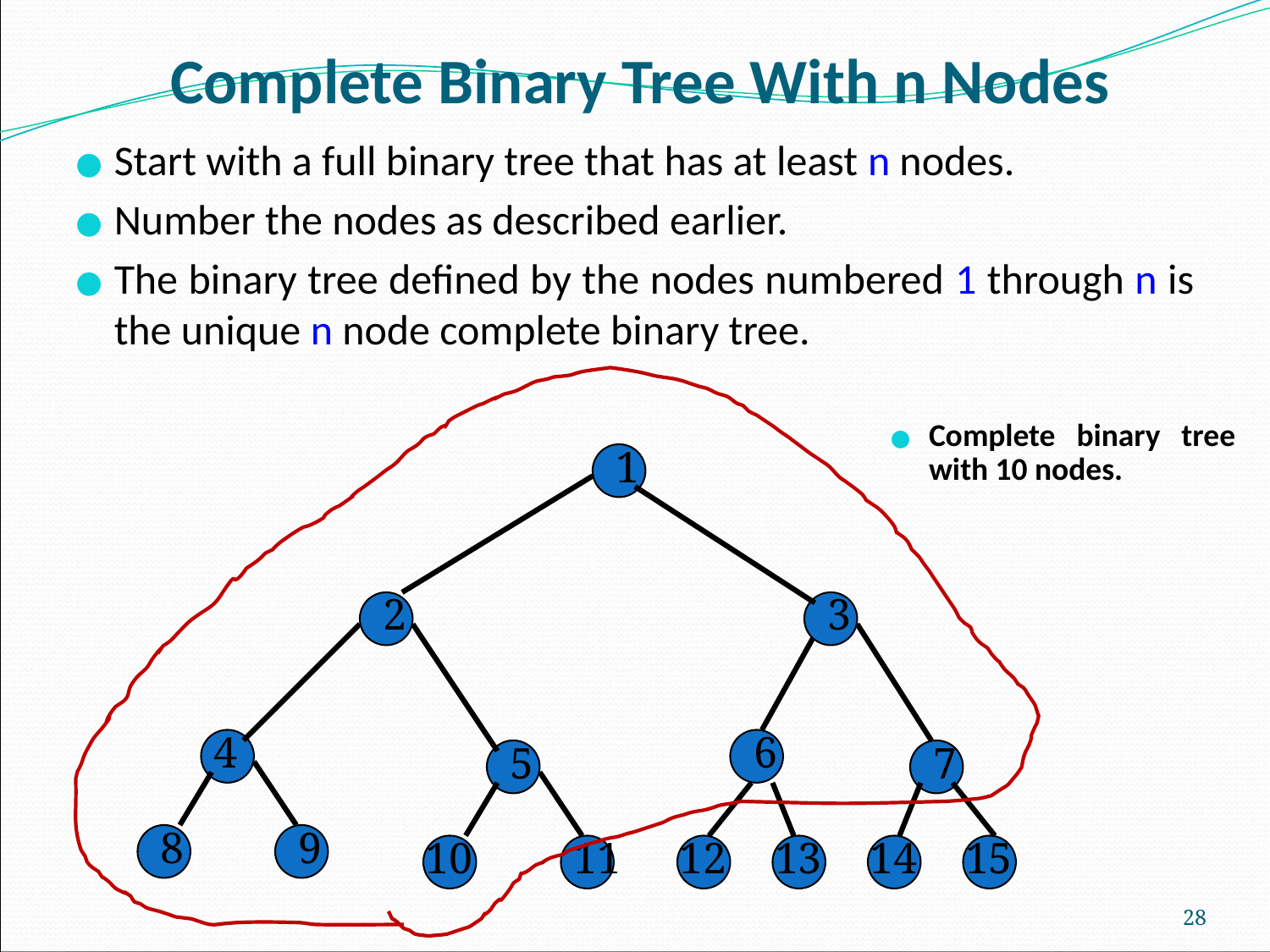

# Complete Binary Tree With n Nodes
Start with a full binary tree that has at least n nodes.
Number the nodes as described earlier.
The binary tree defined by the nodes numbered 1 through n is the unique n node complete binary tree.

Complete binary tree with 10 nodes.

1
2
3
4
6
5
7
8
9
10
11
12
13
14
15
28